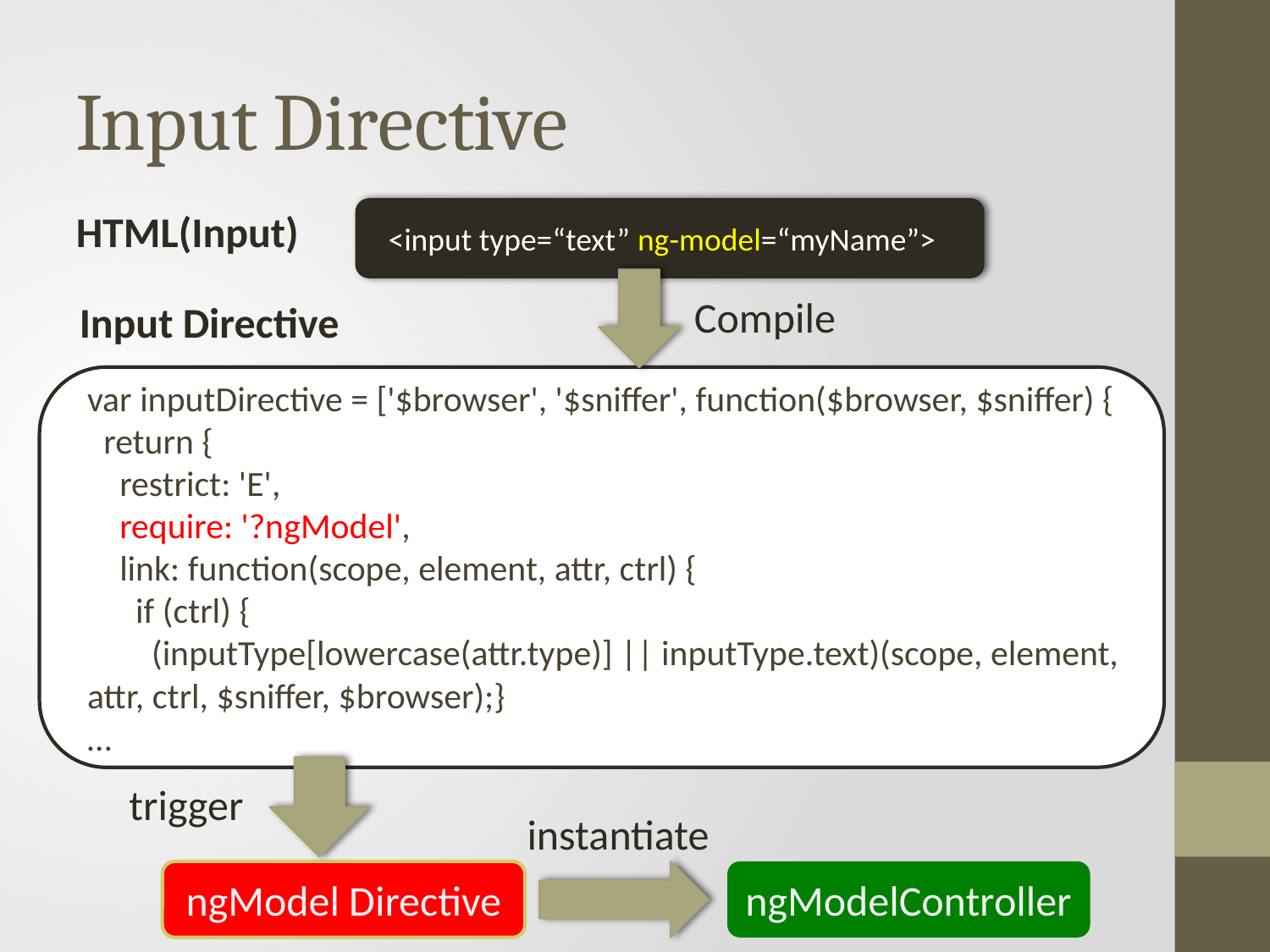

# Input Directive
HTML(Input)
<input type=“text” ng-model=“myName”>

Compile
Input Directive
var inputDirective = ['$browser', '$sniffer', function($browser, $sniffer) {
  return {
    restrict: 'E',
    require: '?ngModel',
    link: function(scope, element, attr, ctrl) {
      if (ctrl) {
        (inputType[lowercase(attr.type)] || inputType.text)(scope, element, attr, ctrl, $sniffer, $browser);}
…

trigger
instantiate
ngModel Directive

ngModelController